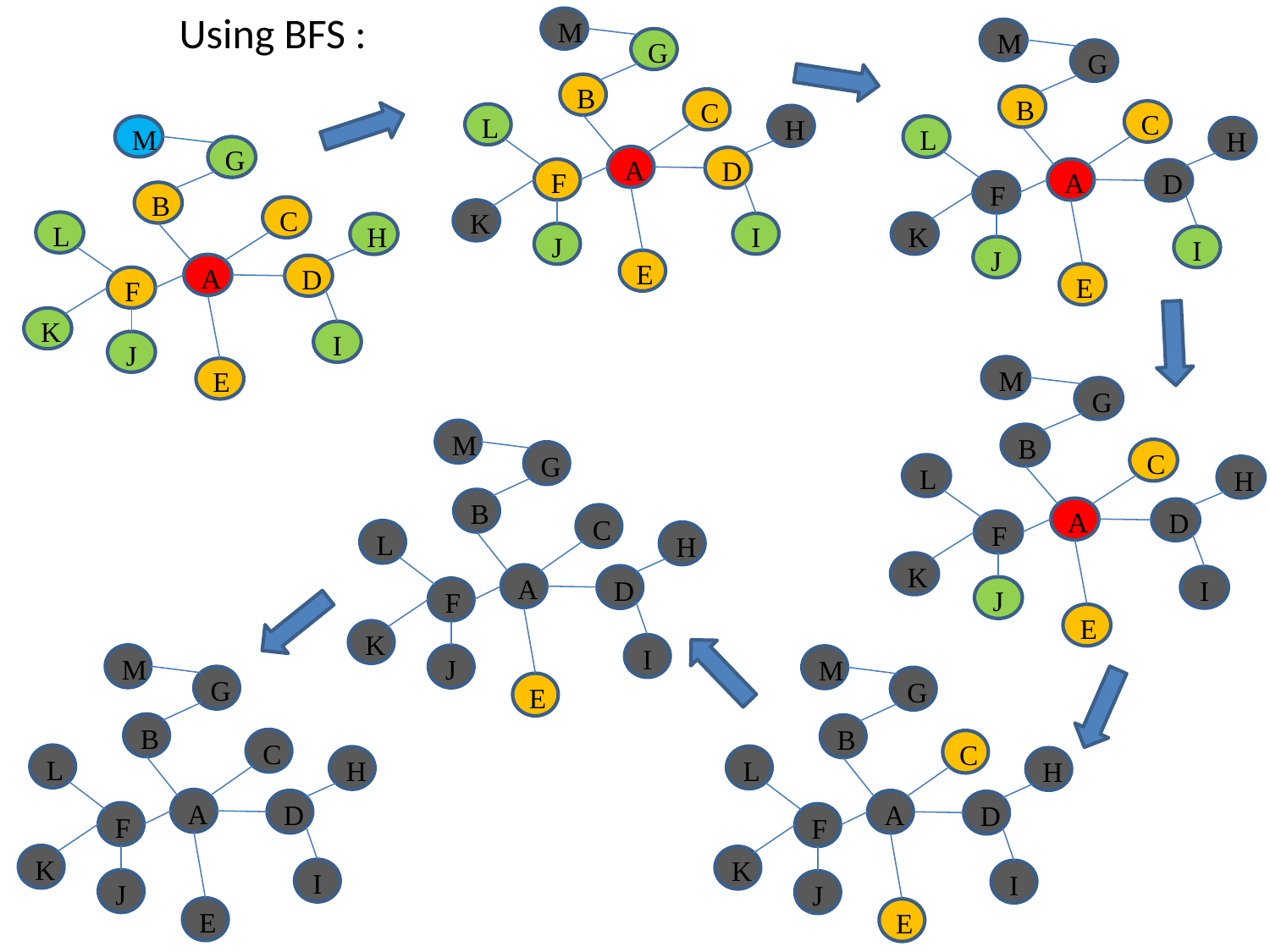

Using BFS :
M
G
B
C
L
A
D
F
K
I
J
E
H
M
G
B
C
L
A
D
F
K
I
J
E
H

M
G
B
C
L
A
D
F
K
I
J
E
H

M
G
B
C
L
A
D
F
K
I
J
E
H
M
G
B
C
L
A
D
F
K
I
J
E
H

M
G
B
C
L
A
D
F
K
I
J
E
H
M
G
B
C
L
A
D
F
K
I
J
E
H